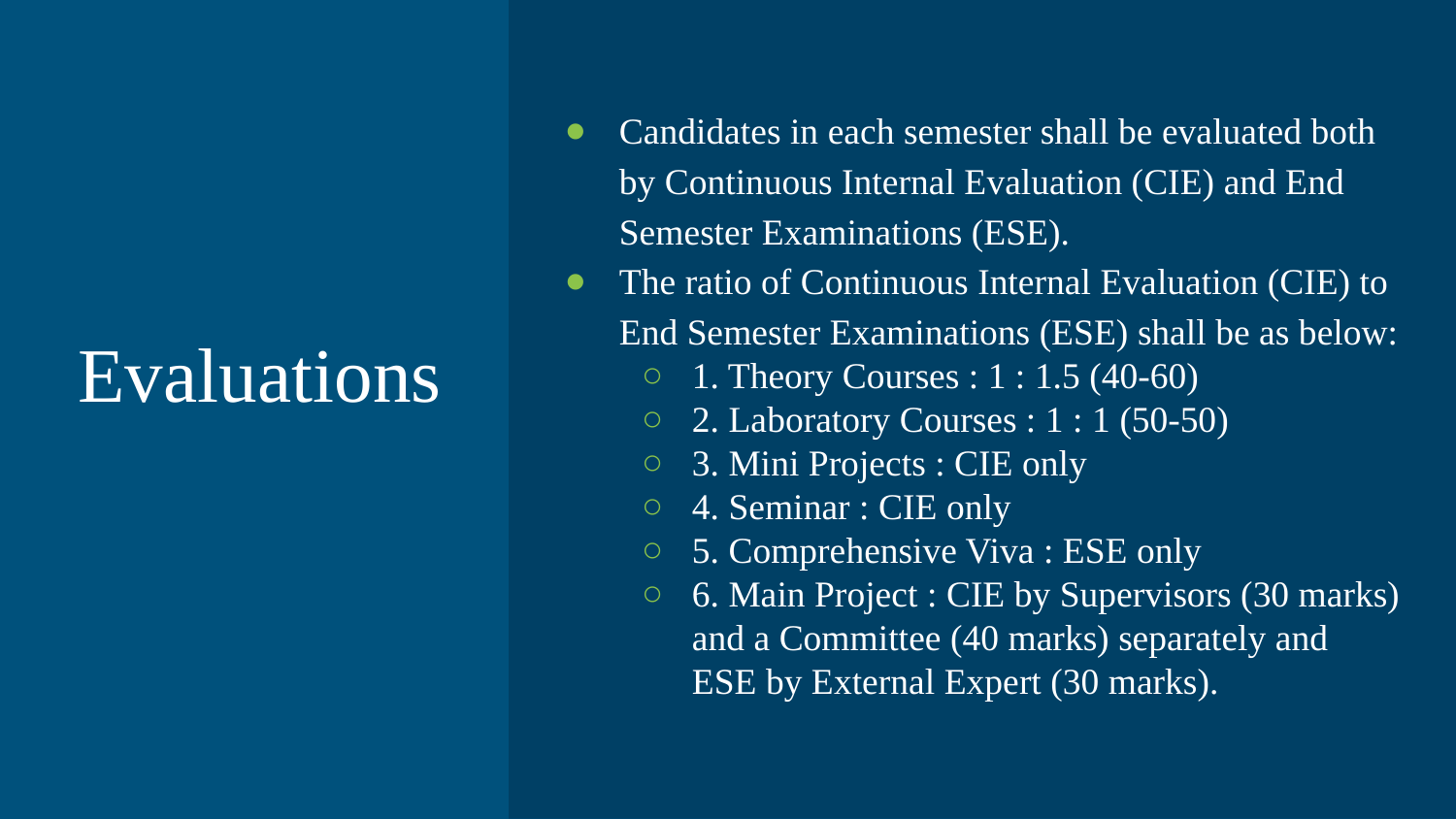

Candidates in each semester shall be evaluated both by Continuous Internal Evaluation (CIE) and End Semester Examinations (ESE).
The ratio of Continuous Internal Evaluation (CIE) to End Semester Examinations (ESE) shall be as below:
1. Theory Courses : 1 : 1.5 (40-60)
2. Laboratory Courses : 1 : 1 (50-50)
3. Mini Projects : CIE only
4. Seminar : CIE only
5. Comprehensive Viva : ESE only
6. Main Project : CIE by Supervisors (30 marks) and a Committee (40 marks) separately and
 	ESE by External Expert (30 marks).
# Evaluations